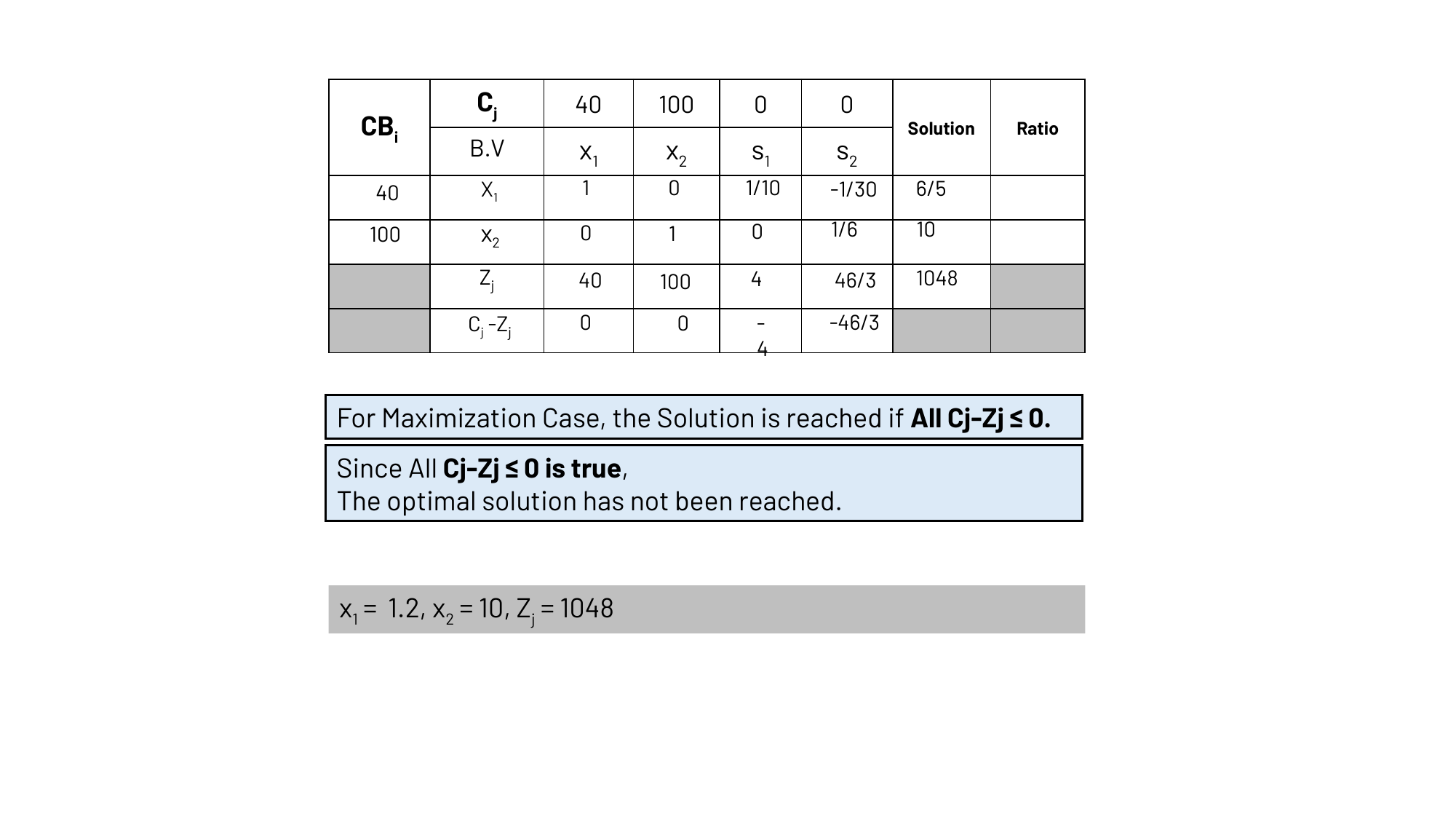

| CBi | Cj | 40 | 100 | 0 | 0 | Solution | Ratio |
| --- | --- | --- | --- | --- | --- | --- | --- |
|  | B.V | x1 | x2 | s1 | s2 |  |  |
|  |  |  |  |  |  |  |  |
|  |  |  |  |  |  |  |  |
|  |  |  |  |  |  |  |  |
|  |  |  |  |  |  |  |  |
1
0
1/10
6/5
-1/30
X1
40
1/6
10
x2
0
0
1
100
Zj
1048
4
46/3
40
100
Cj -Zj
-46/3
0
0
-4
For Maximization Case, the Solution is reached if All Cj-Zj ≤ 0.
Since All Cj-Zj ≤ 0 is true,
The optimal solution has not been reached.
x1 =  1.2, x2 = 10, Zj = 1048